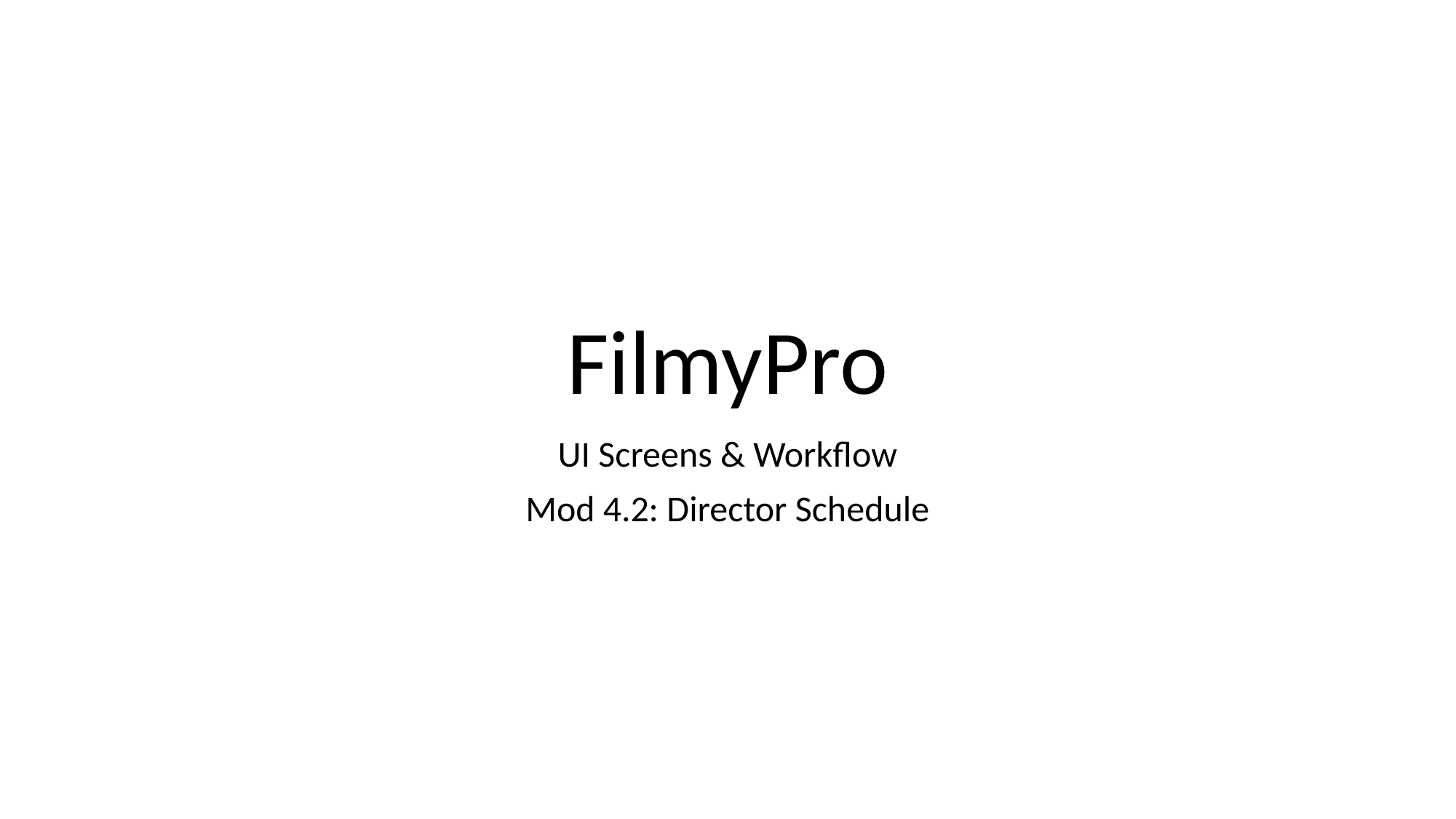

# FilmyPro
UI Screens & Workflow
Mod 4.2: Director Schedule